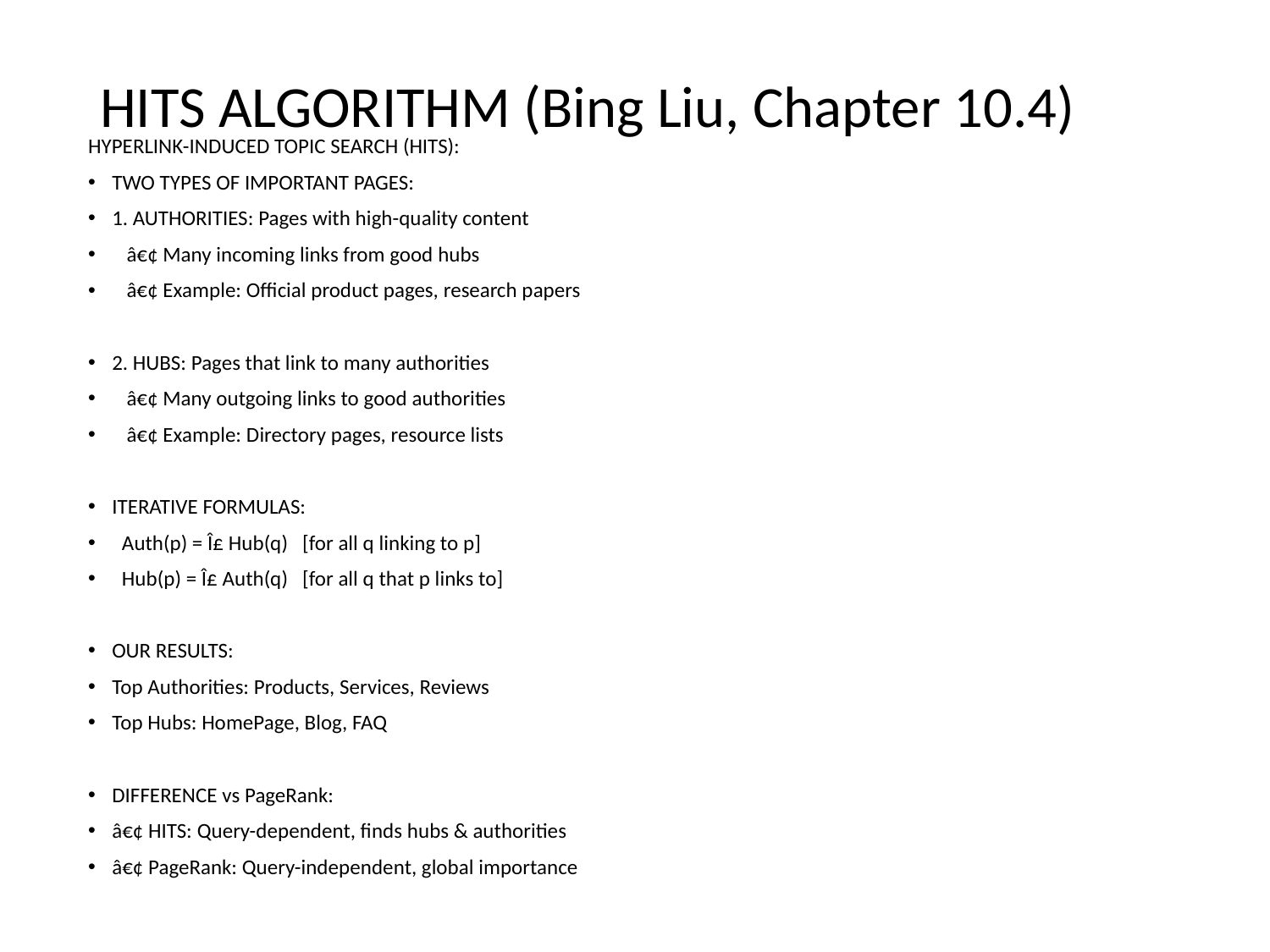

# HITS ALGORITHM (Bing Liu, Chapter 10.4)
HYPERLINK-INDUCED TOPIC SEARCH (HITS):
TWO TYPES OF IMPORTANT PAGES:
1. AUTHORITIES: Pages with high-quality content
   â€¢ Many incoming links from good hubs
   â€¢ Example: Official product pages, research papers

2. HUBS: Pages that link to many authorities
   â€¢ Many outgoing links to good authorities
   â€¢ Example: Directory pages, resource lists

ITERATIVE FORMULAS:
  Auth(p) = Î£ Hub(q)   [for all q linking to p]
  Hub(p) = Î£ Auth(q)   [for all q that p links to]

OUR RESULTS:
Top Authorities: Products, Services, Reviews
Top Hubs: HomePage, Blog, FAQ

DIFFERENCE vs PageRank:
â€¢ HITS: Query-dependent, finds hubs & authorities
â€¢ PageRank: Query-independent, global importance